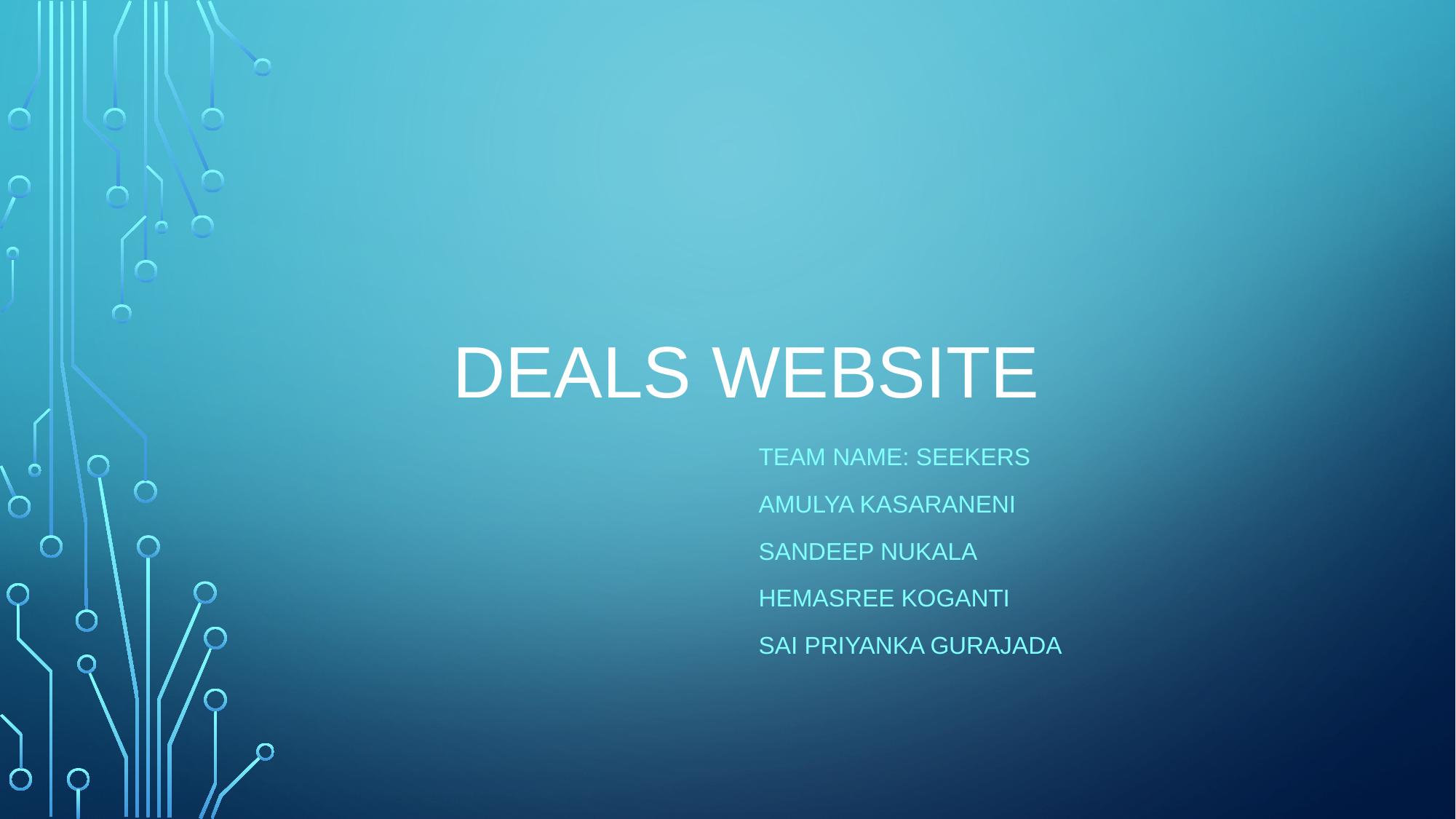

# Deals Website
						Team Name: Seekers
						Amulya kasaraneni
						Sandeep Nukala
						Hemasree Koganti
						sai Priyanka gurajada